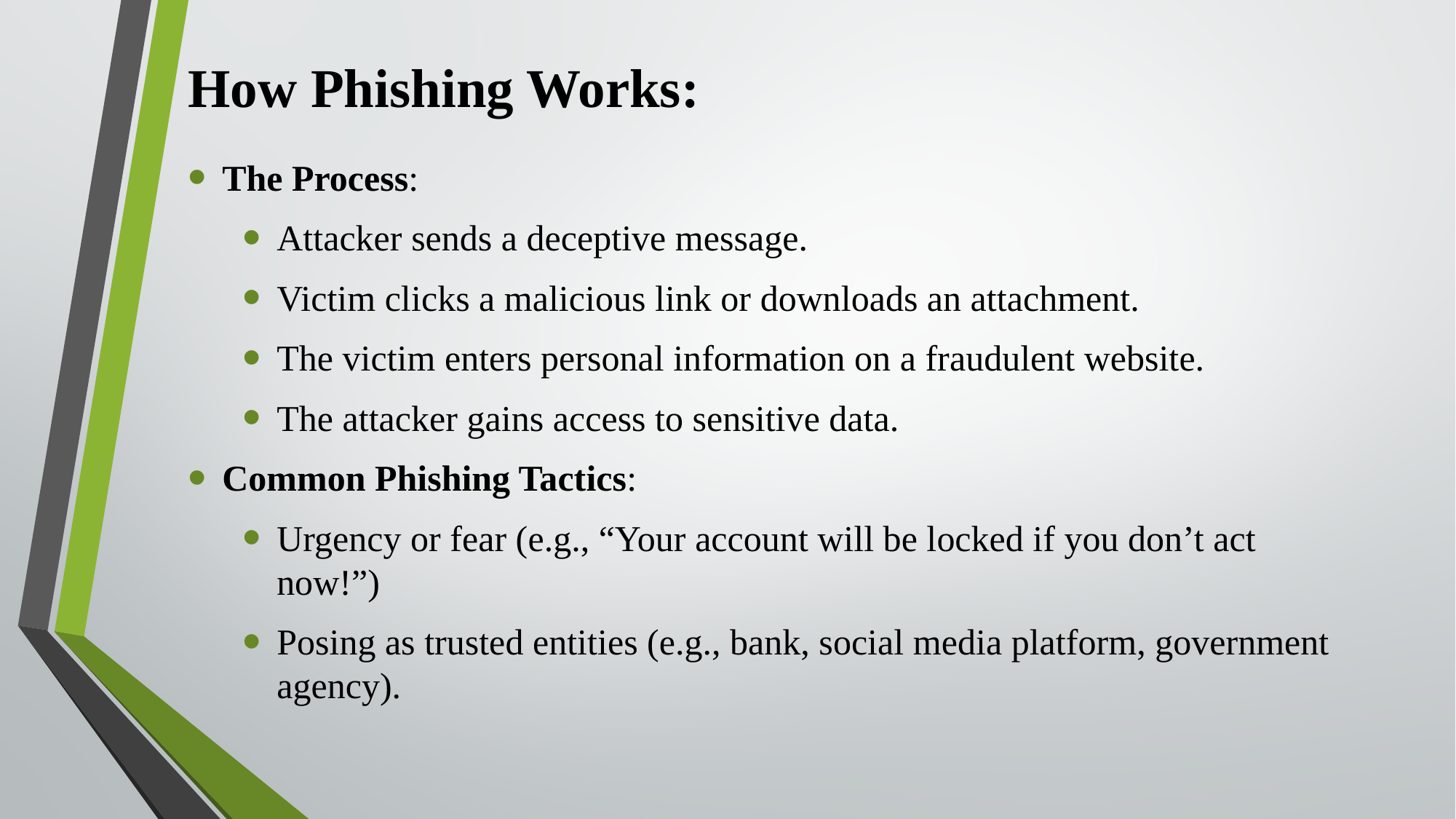

# How Phishing Works:
The Process:
Attacker sends a deceptive message.
Victim clicks a malicious link or downloads an attachment.
The victim enters personal information on a fraudulent website.
The attacker gains access to sensitive data.
Common Phishing Tactics:
Urgency or fear (e.g., “Your account will be locked if you don’t act now!”)
Posing as trusted entities (e.g., bank, social media platform, government agency).